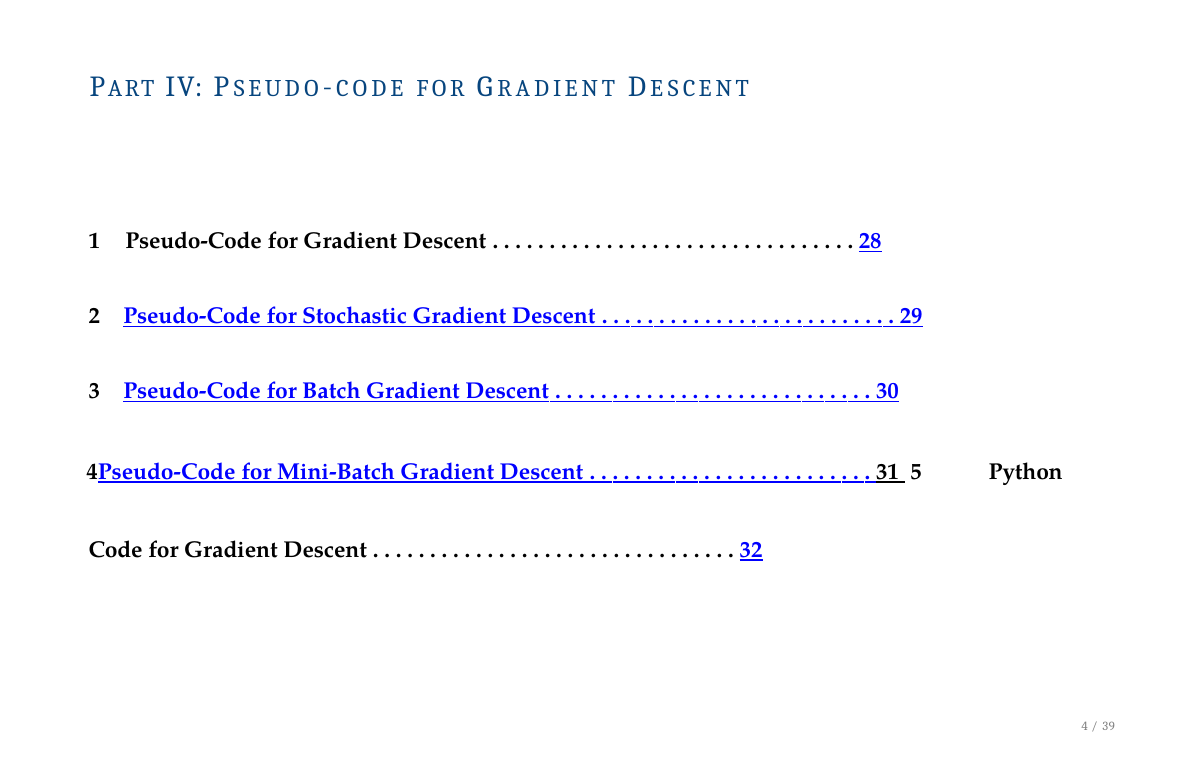

# PART IV: PSEUDO-CODE FOR GRADIENT DESCENT
1	Pseudo-Code for Gradient Descent . . . . . . . . . . . . . . . . . . . . . . . . . . . . . . . . 28

Pseudo-Code for Stochastic Gradient Descent . . . . . . . . . . . . . . . . . . . . . . . . . . 29

Pseudo-Code for Batch Gradient Descent . . . . . . . . . . . . . . . . . . . . . . . . . . . . 30
Pseudo-Code for Mini-Batch Gradient Descent . . . . . . . . . . . . . . . . . . . . . . . . . 31  5	Python Code for Gradient Descent . . . . . . . . . . . . . . . . . . . . . . . . . . . . . . . . 32
4 / 39